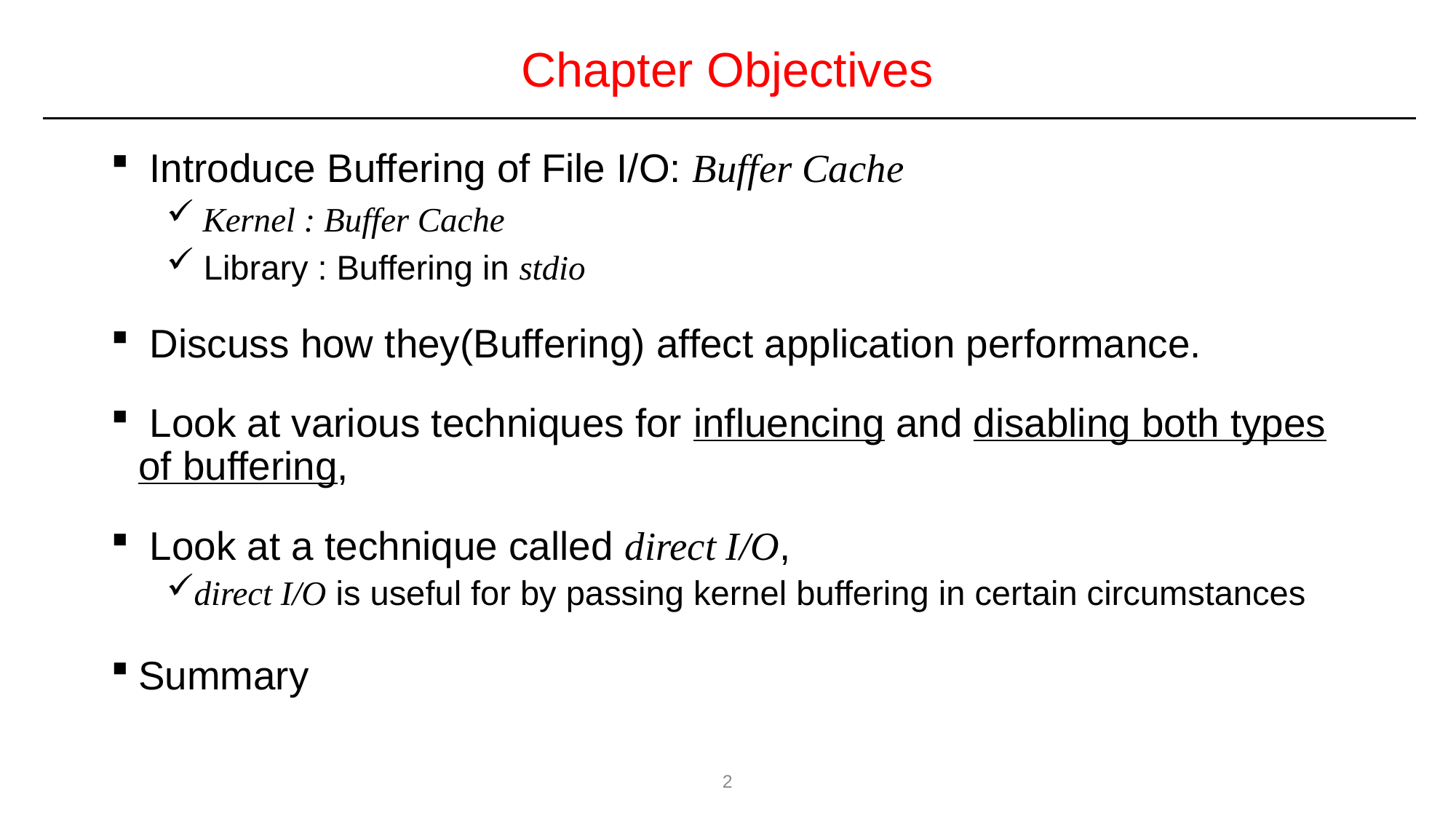

# Chapter Objectives
 Introduce Buffering of File I/O: Buffer Cache
 Kernel : Buffer Cache
 Library : Buffering in stdio

 Discuss how they(Buffering) affect application performance.

 Look at various techniques for influencing and disabling both types of buffering,

 Look at a technique called direct I/O,
direct I/O is useful for by passing kernel buffering in certain circumstances

Summary
2